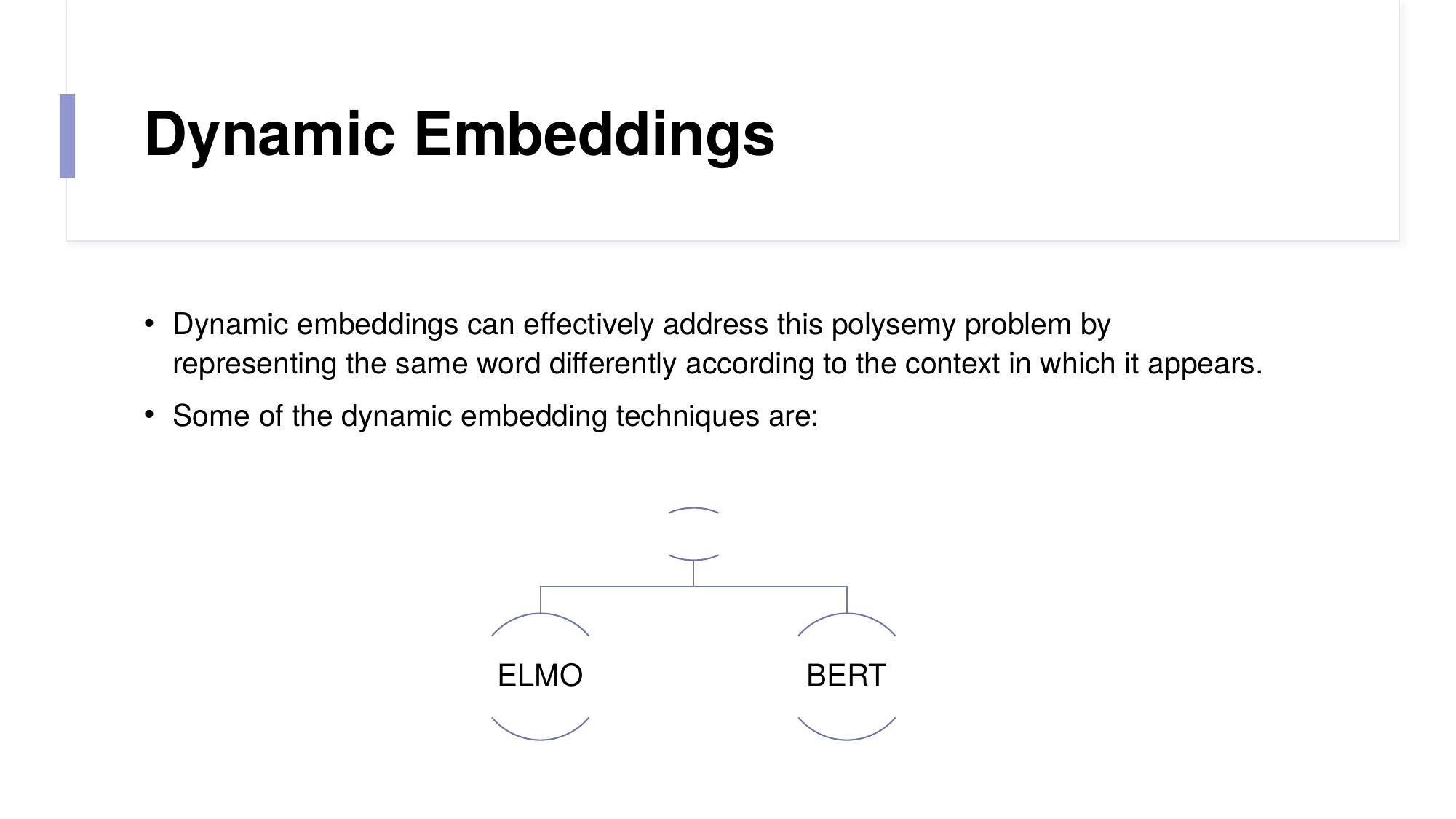

# Dynamic Embeddings
Dynamic embeddings can effectively address this polysemy problem by representing the same word differently according to the context in which it appears.
Some of the dynamic embedding techniques are:

ELMO
BERT